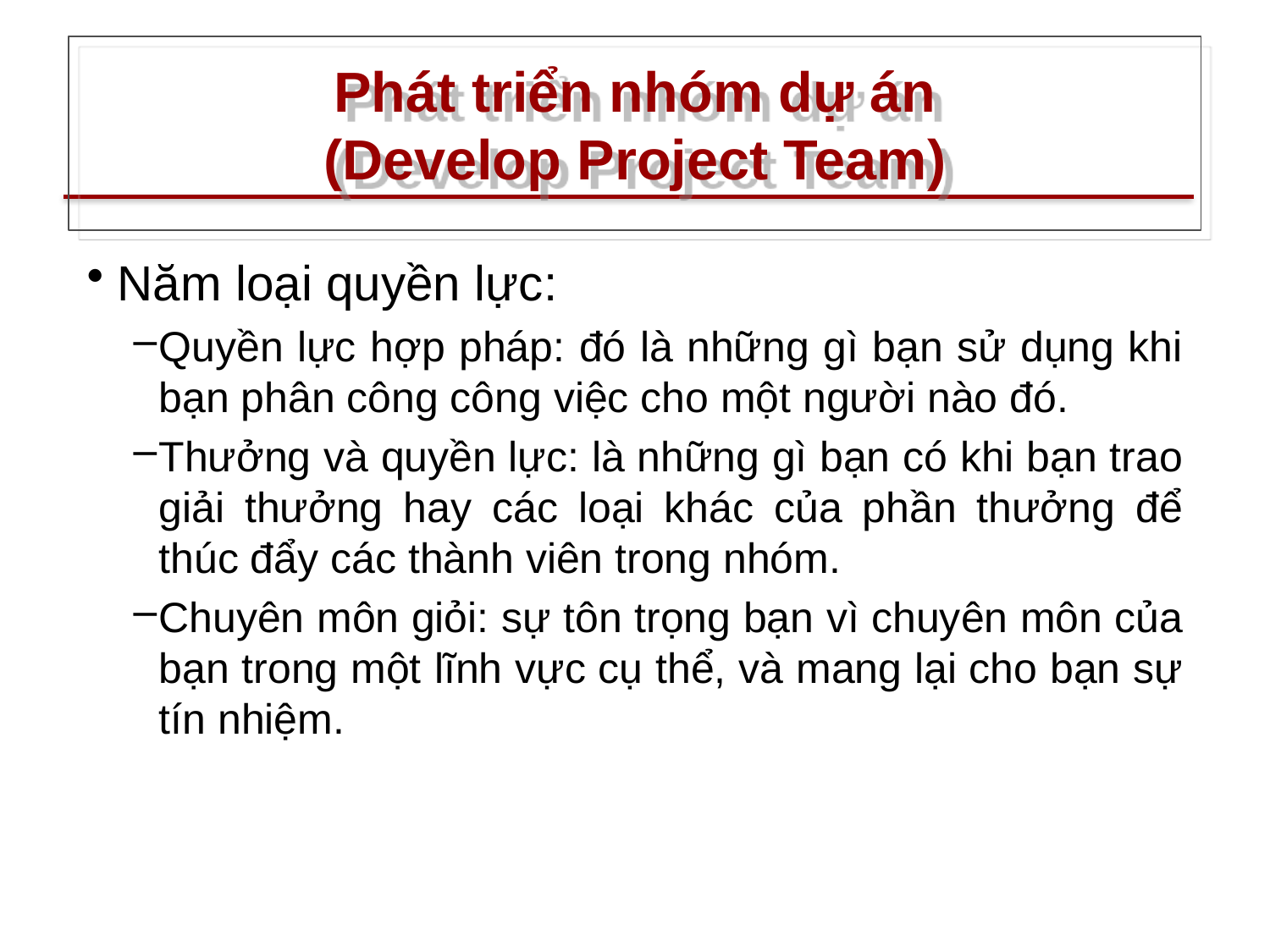

# Phát triển nhóm dự án (Develop Project Team)
Năm loại quyền lực:
Quyền lực hợp pháp: đó là những gì bạn sử dụng khi bạn phân công công việc cho một người nào đó.
Thưởng và quyền lực: là những gì bạn có khi bạn trao giải thưởng hay các loại khác của phần thưởng để thúc đẩy các thành viên trong nhóm.
Chuyên môn giỏi: sự tôn trọng bạn vì chuyên môn của bạn trong một lĩnh vực cụ thể, và mang lại cho bạn sự tín nhiệm.